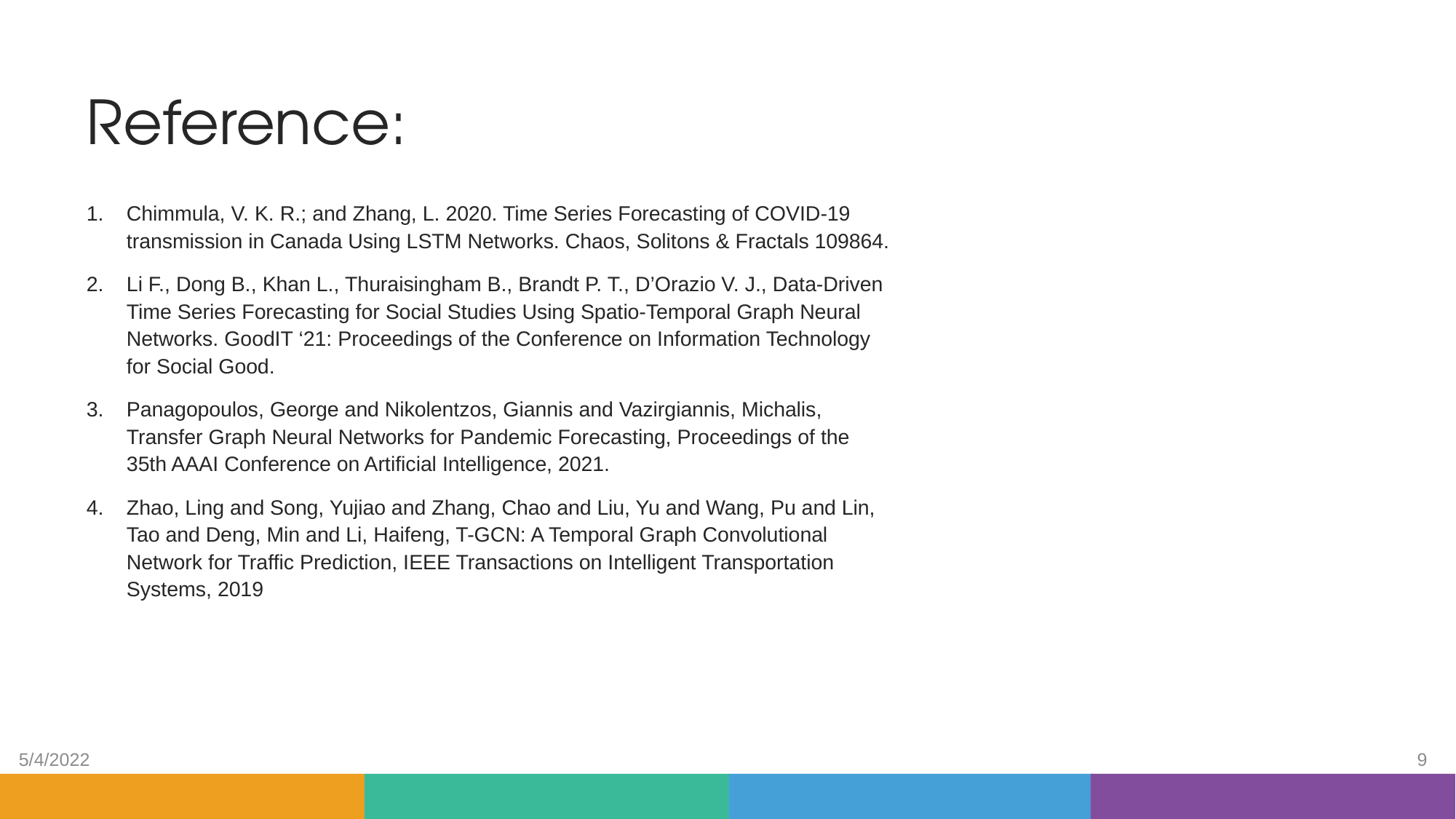

# Reference:
Chimmula, V. K. R.; and Zhang, L. 2020. Time Series Forecasting of COVID-19 transmission in Canada Using LSTM Networks. Chaos, Solitons & Fractals 109864.
Li F., Dong B., Khan L., Thuraisingham B., Brandt P. T., D’Orazio V. J., Data-Driven Time Series Forecasting for Social Studies Using Spatio-Temporal Graph Neural Networks. GoodIT ‘21: Proceedings of the Conference on Information Technology for Social Good.
Panagopoulos, George and Nikolentzos, Giannis and Vazirgiannis, Michalis, Transfer Graph Neural Networks for Pandemic Forecasting, Proceedings of the 35th AAAI Conference on Artificial Intelligence, 2021.
Zhao, Ling and Song, Yujiao and Zhang, Chao and Liu, Yu and Wang, Pu and Lin, Tao and Deng, Min and Li, Haifeng, T-GCN: A Temporal Graph Convolutional Network for Traffic Prediction, IEEE Transactions on Intelligent Transportation Systems, 2019

9
5/4/2022